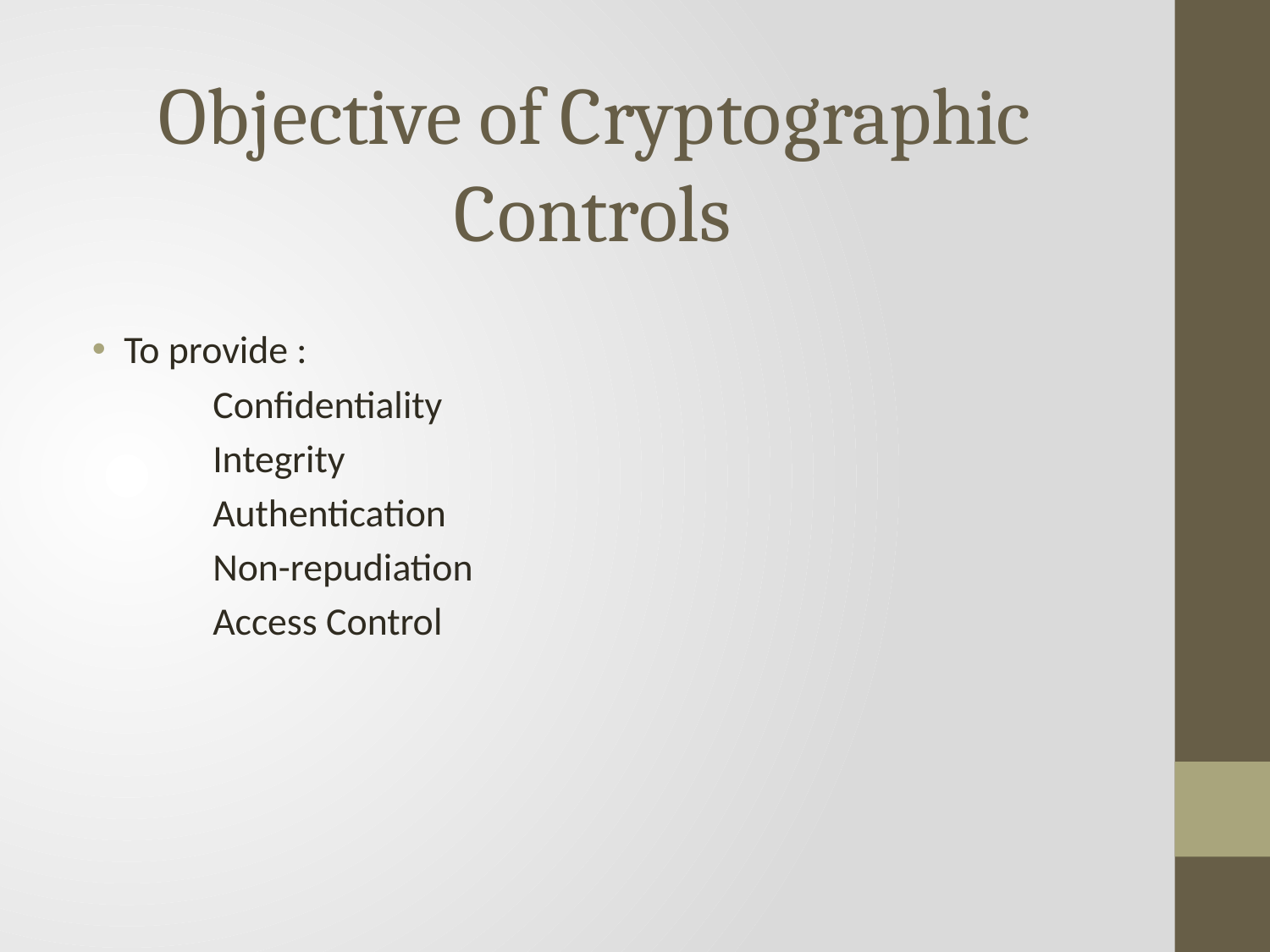

# Objective of Cryptographic Controls

To provide :
	Confidentiality
	Integrity
	Authentication
	Non-repudiation
	Access Control